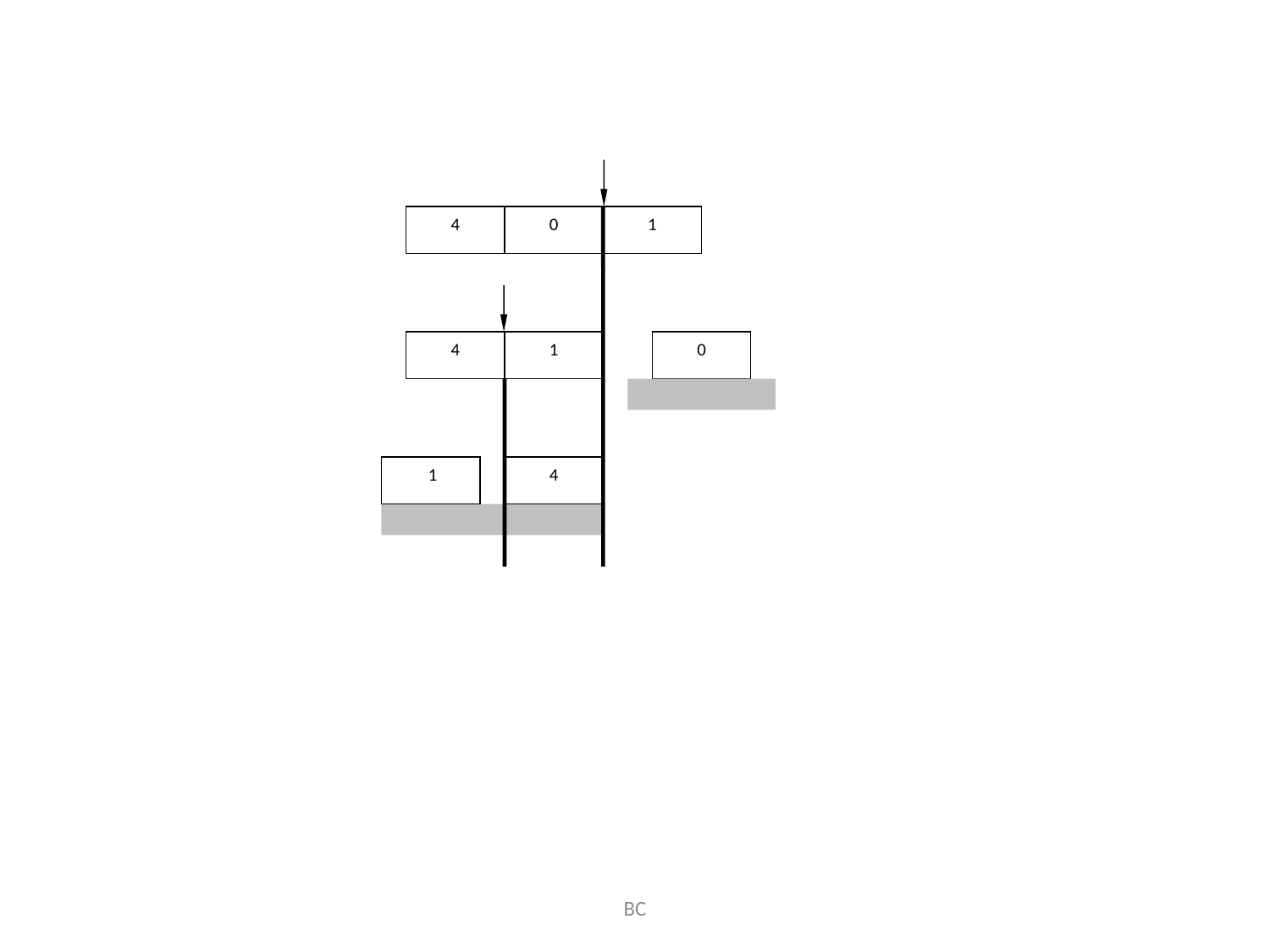

4
0
1

4
1
0

 1
4

ВС